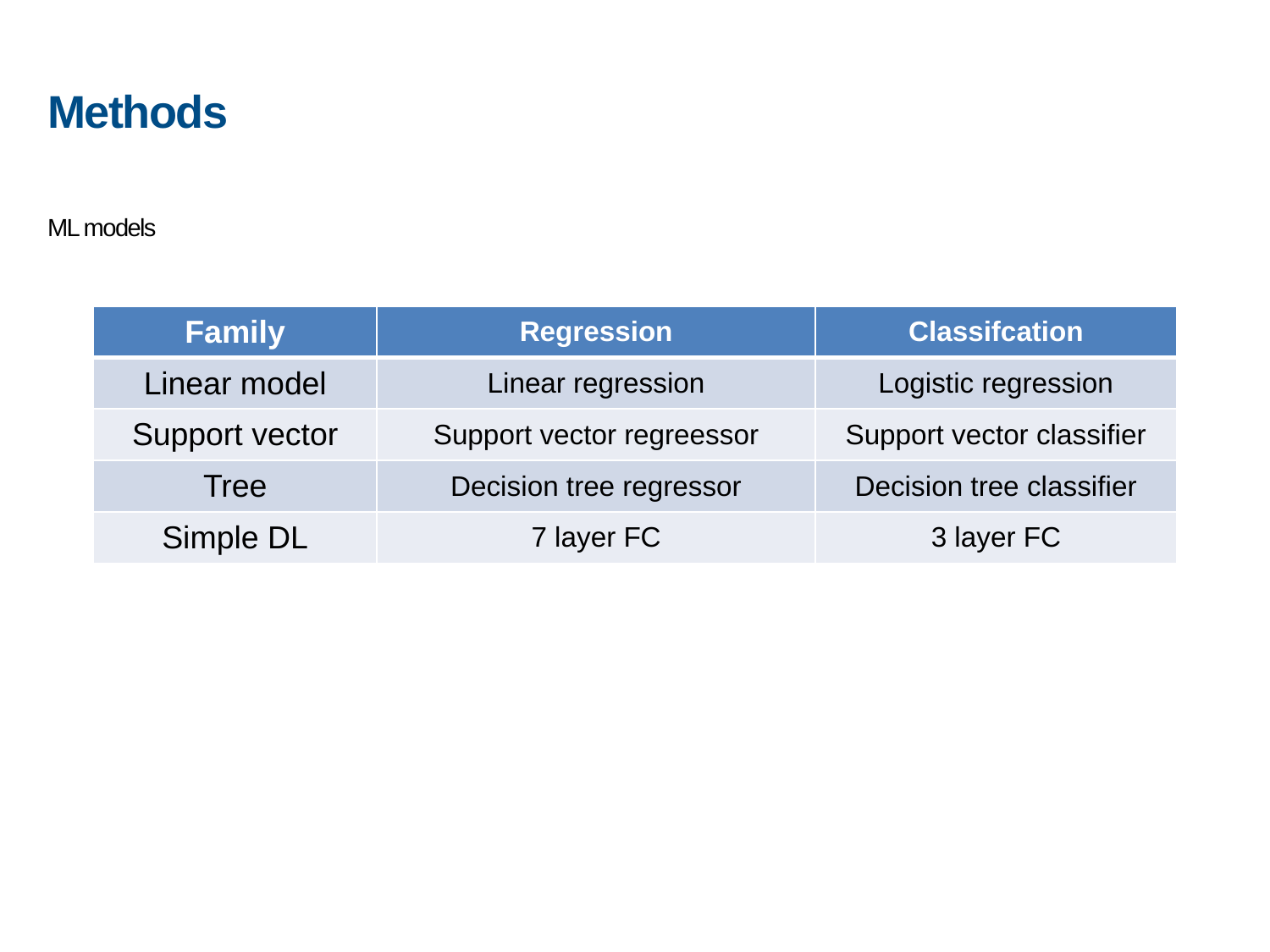

Methods
ML models
| Family | Regression | Classifcation |
| --- | --- | --- |
| Linear model | Linear regression | Logistic regression |
| Support vector | Support vector regreessor | Support vector classifier |
| Tree | Decision tree regressor | Decision tree classifier |
| Simple DL | 7 layer FC | 3 layer FC |